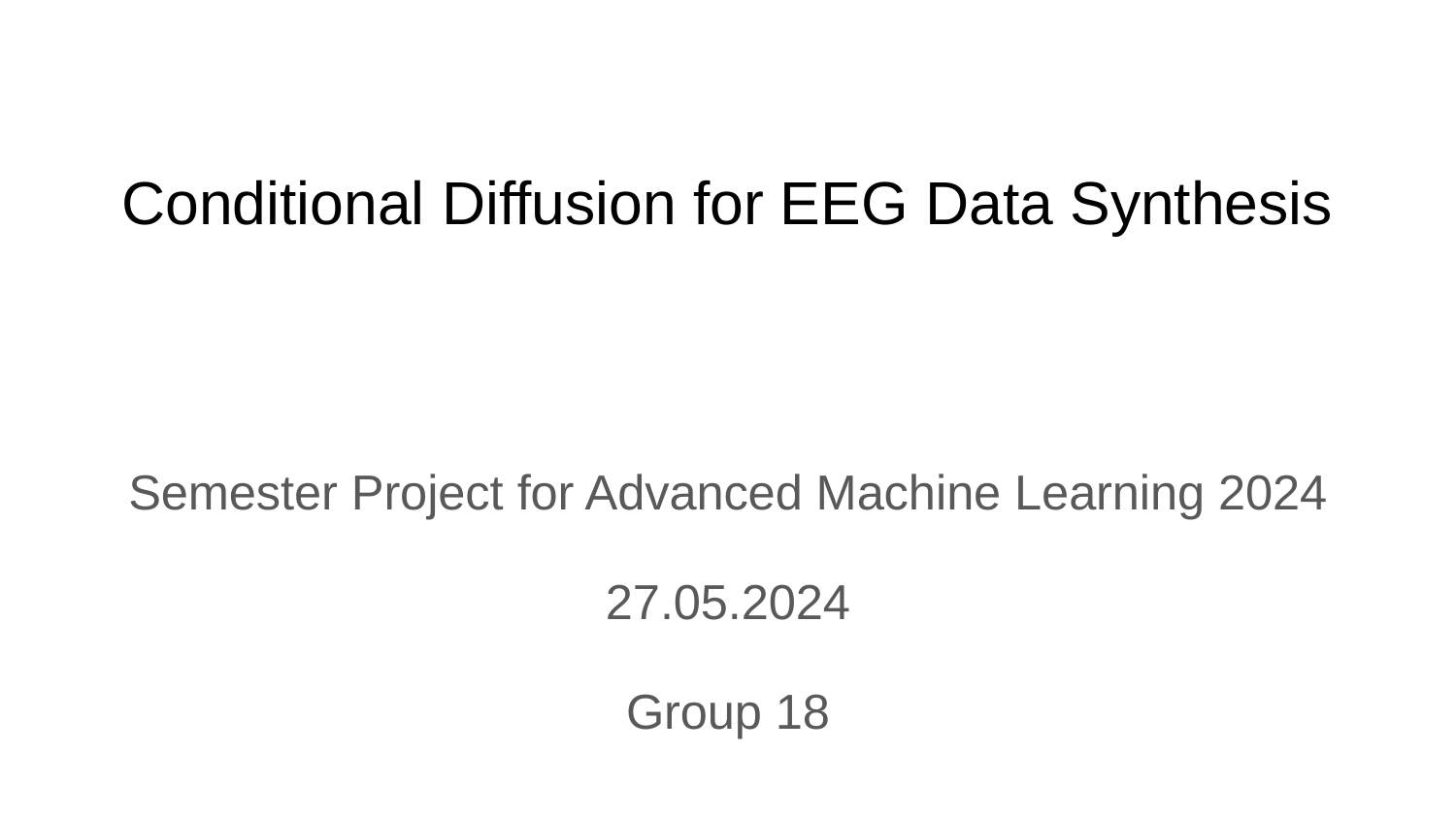

# Conditional Diffusion for EEG Data Synthesis
Semester Project for Advanced Machine Learning 2024

27.05.2024

Group 18